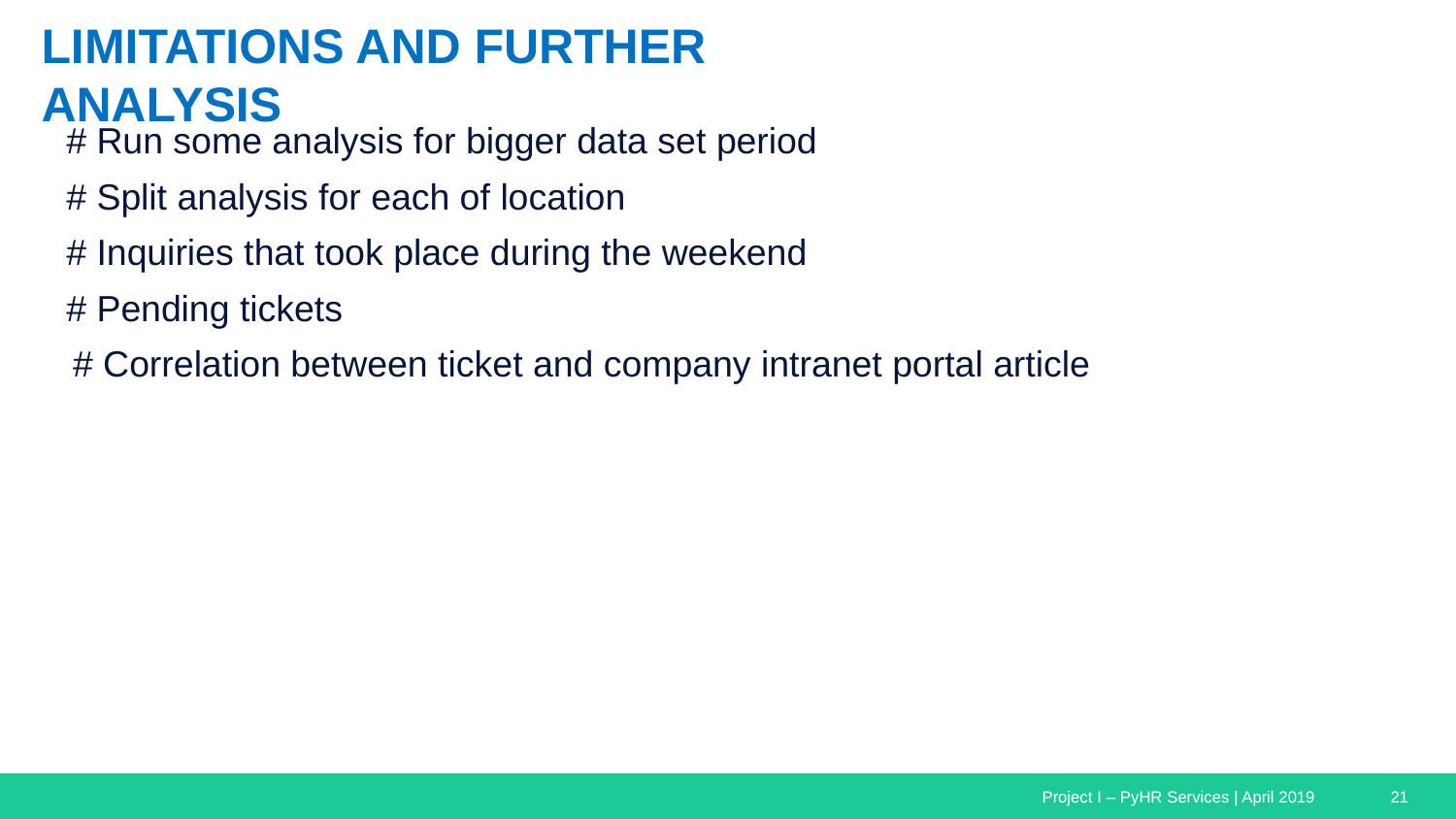

# Limitations and Further Analysis
# Run some analysis for bigger data set period
# Split analysis for each of location
# Inquiries that took place during the weekend
# Pending tickets
      # Correlation between ticket and company intranet portal article